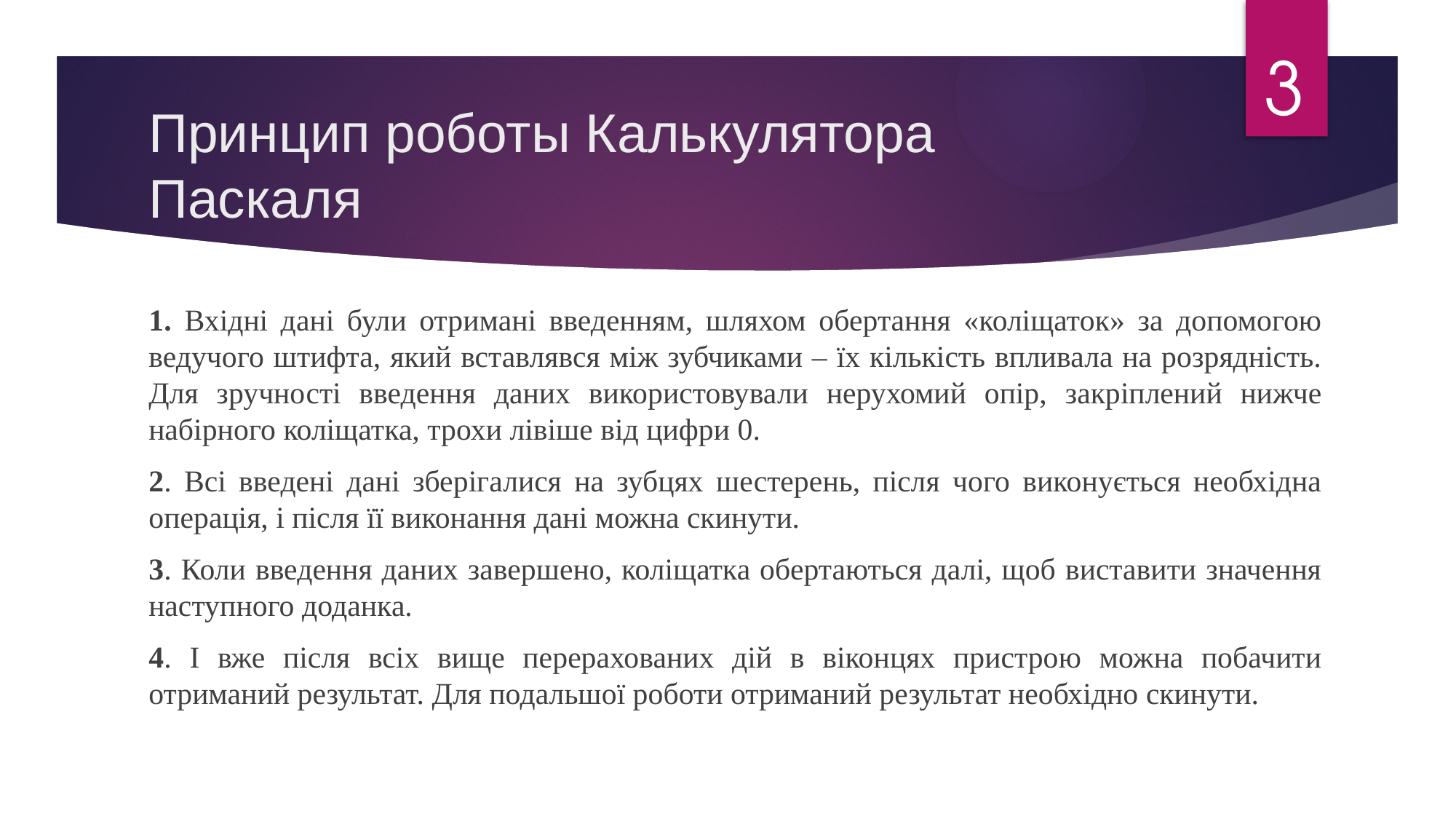

3
# Принцип роботы Калькулятора Паскаля
1. Вхідні дані були отримані введенням, шляхом обертання «коліщаток» за допомогою ведучого штифта, який вставлявся між зубчиками – їх кількість впливала на розрядність. Для зручності введення даних використовували нерухомий опір, закріплений нижче набірного коліщатка, трохи лівіше від цифри 0.
2. Всі введені дані зберігалися на зубцях шестерень, після чого виконується необхідна операція, і після її виконання дані можна скинути.
3. Коли введення даних завершено, коліщатка обертаються далі, щоб виставити значення наступного доданка.
4. І вже після всіх вище перерахованих дій в віконцях пристрою можна побачити отриманий результат. Для подальшої роботи отриманий результат необхідно скинути.